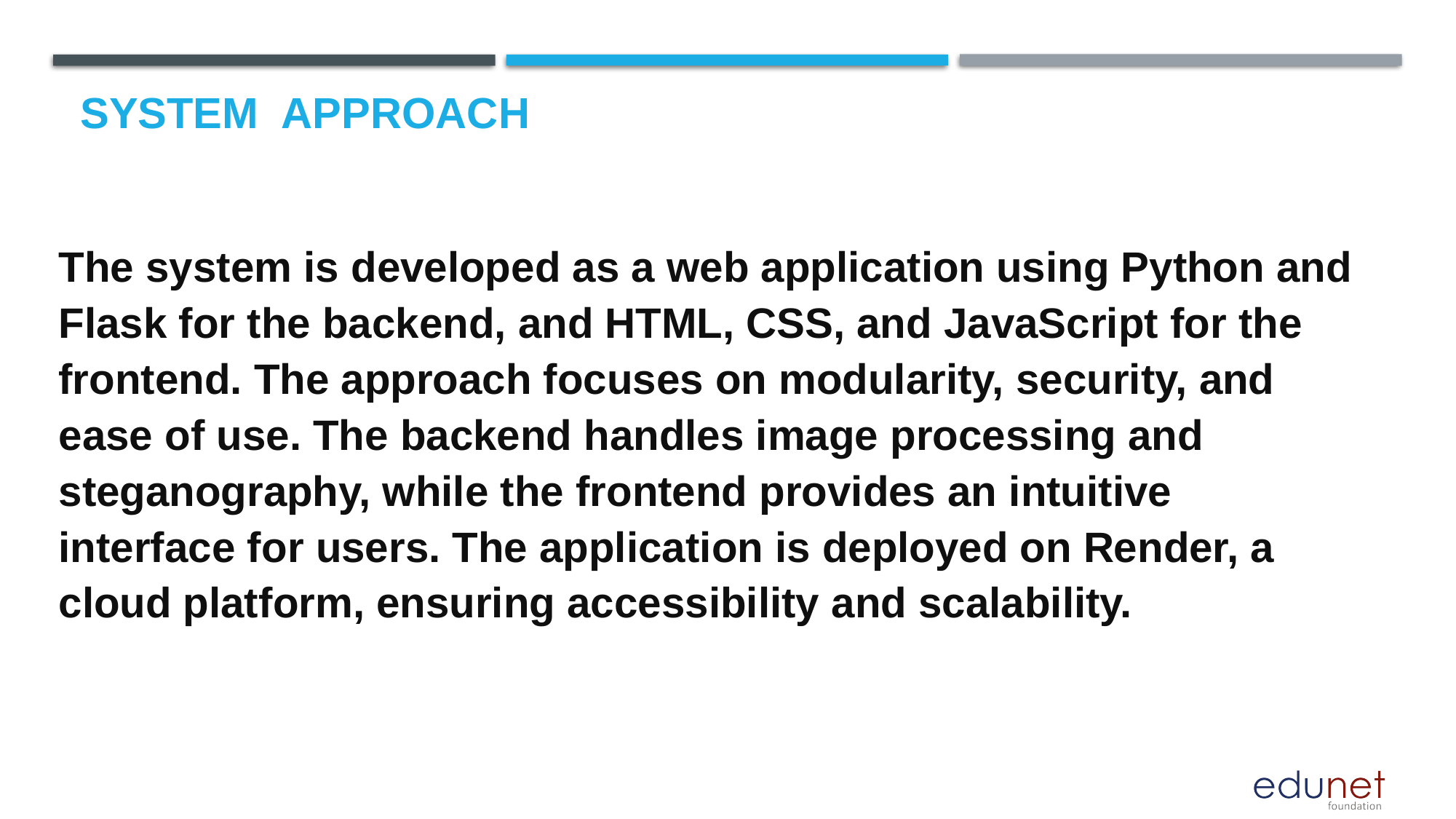

# System  Approach
The system is developed as a web application using Python and Flask for the backend, and HTML, CSS, and JavaScript for the frontend. The approach focuses on modularity, security, and ease of use. The backend handles image processing and steganography, while the frontend provides an intuitive interface for users. The application is deployed on Render, a cloud platform, ensuring accessibility and scalability.